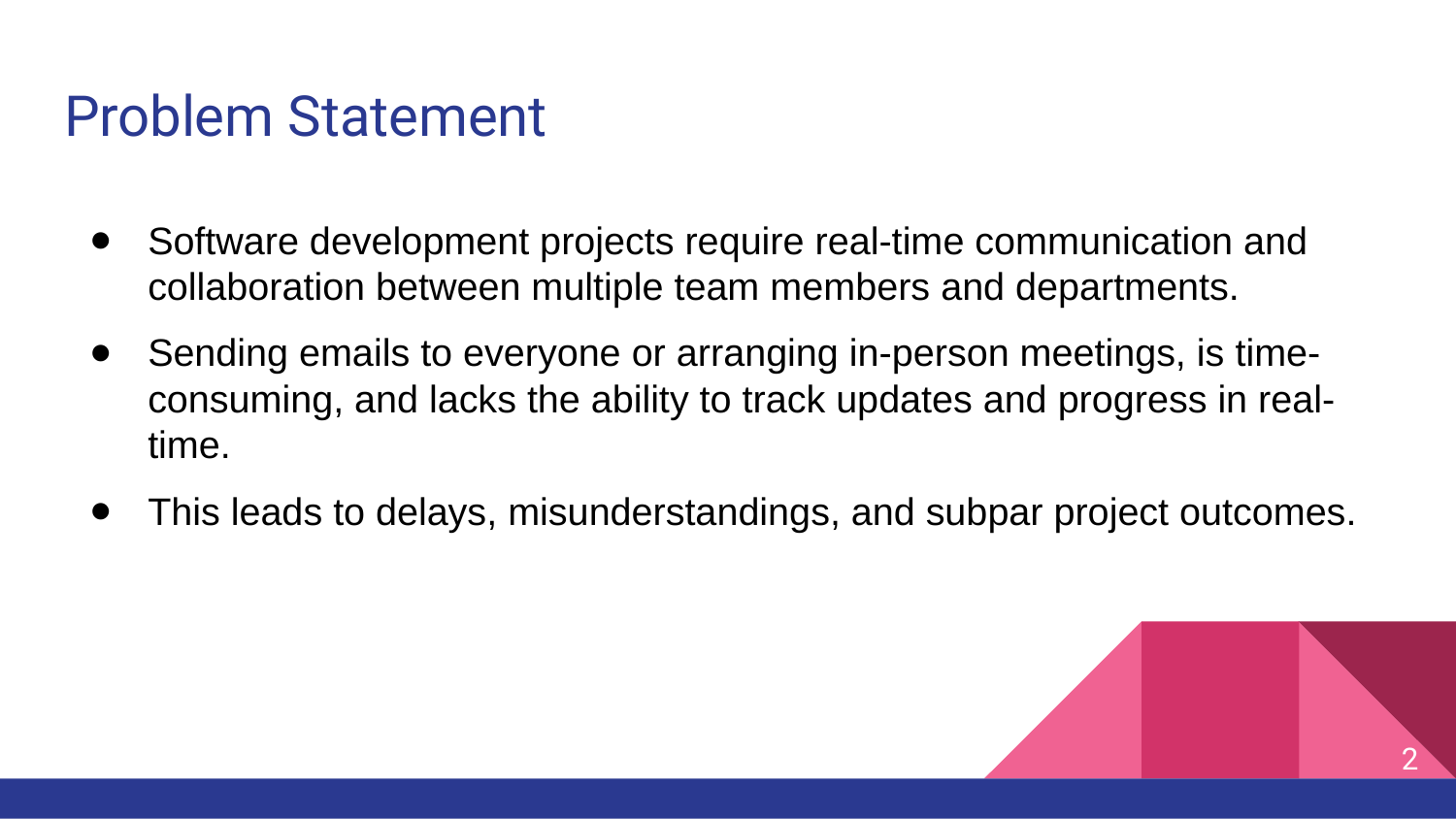

# Problem Statement
Software development projects require real-time communication and collaboration between multiple team members and departments.
Sending emails to everyone or arranging in-person meetings, is time-consuming, and lacks the ability to track updates and progress in real-time.
This leads to delays, misunderstandings, and subpar project outcomes.

2